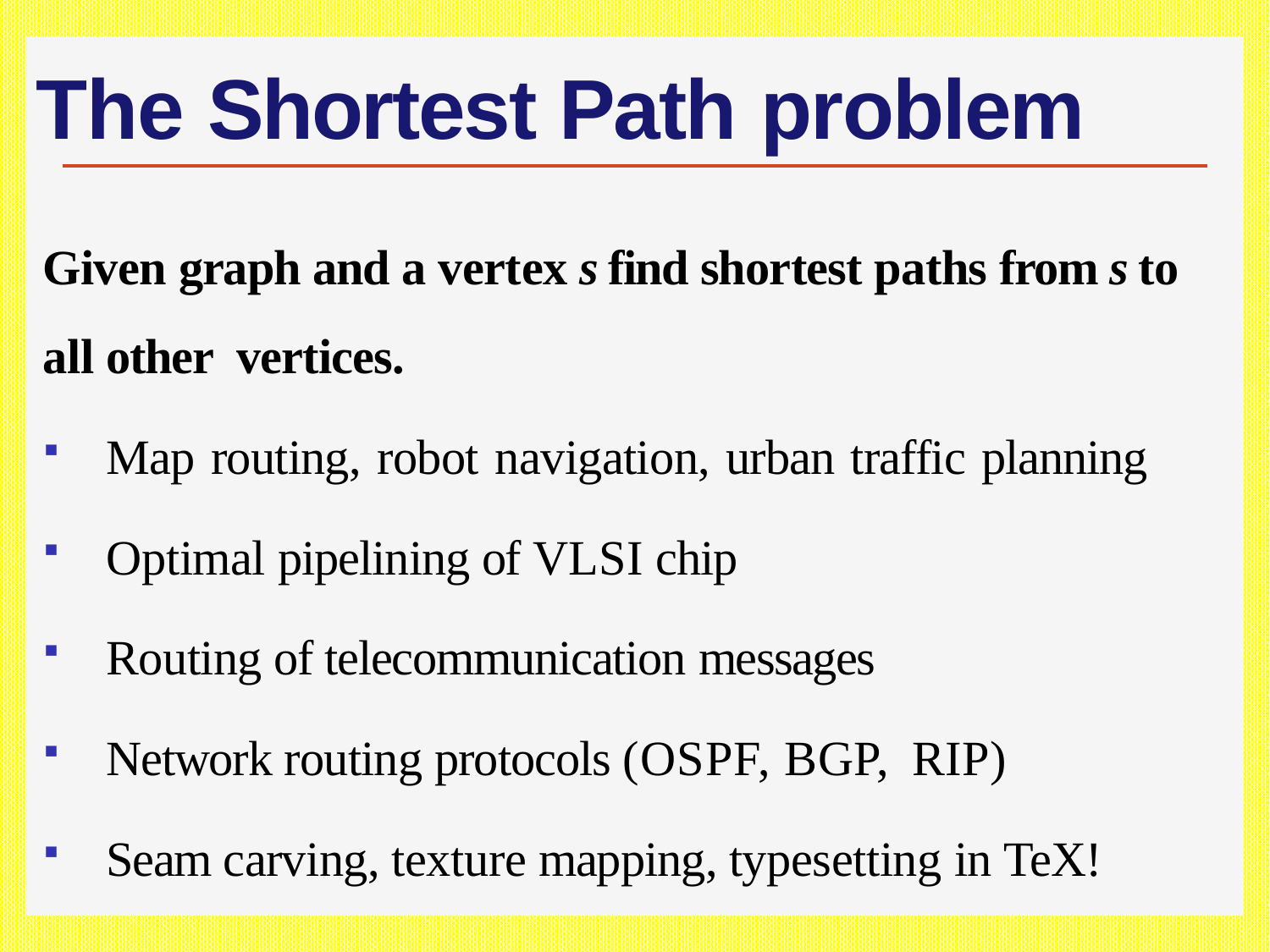

# The Shortest Path problem
Given graph and a vertex s find shortest paths from s to all other  vertices.
Map routing, robot navigation, urban traffic planning
Optimal pipelining of VLSI chip
Routing of telecommunication messages
Network routing protocols (OSPF, BGP, RIP)
Seam carving, texture mapping, typesetting in TeX!